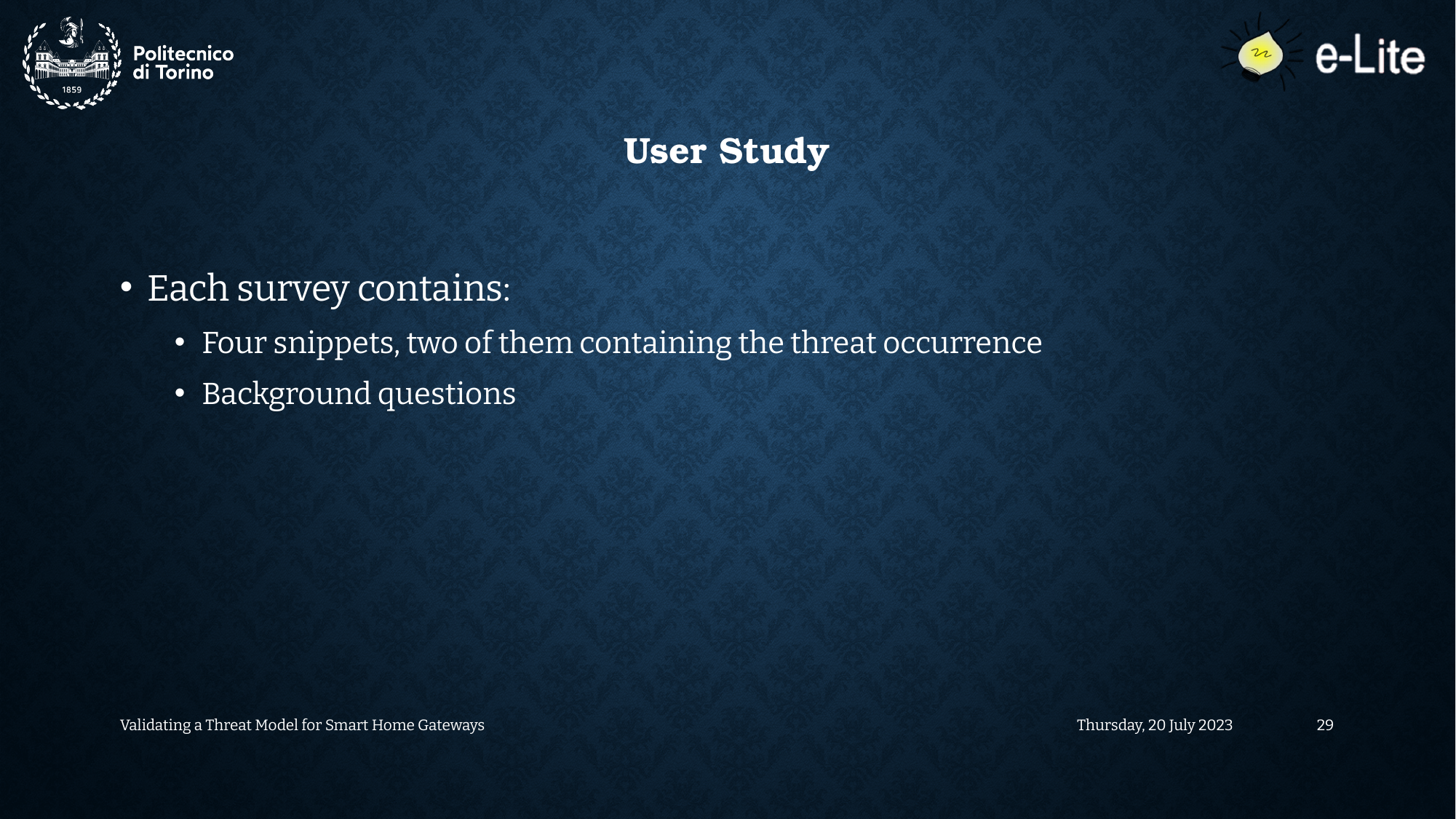

# User Study
Each survey contains:
Four snippets, two of them containing the threat occurrence
Background questions
Validating a Threat Model for Smart Home Gateways
Thursday, 20 July 2023
29